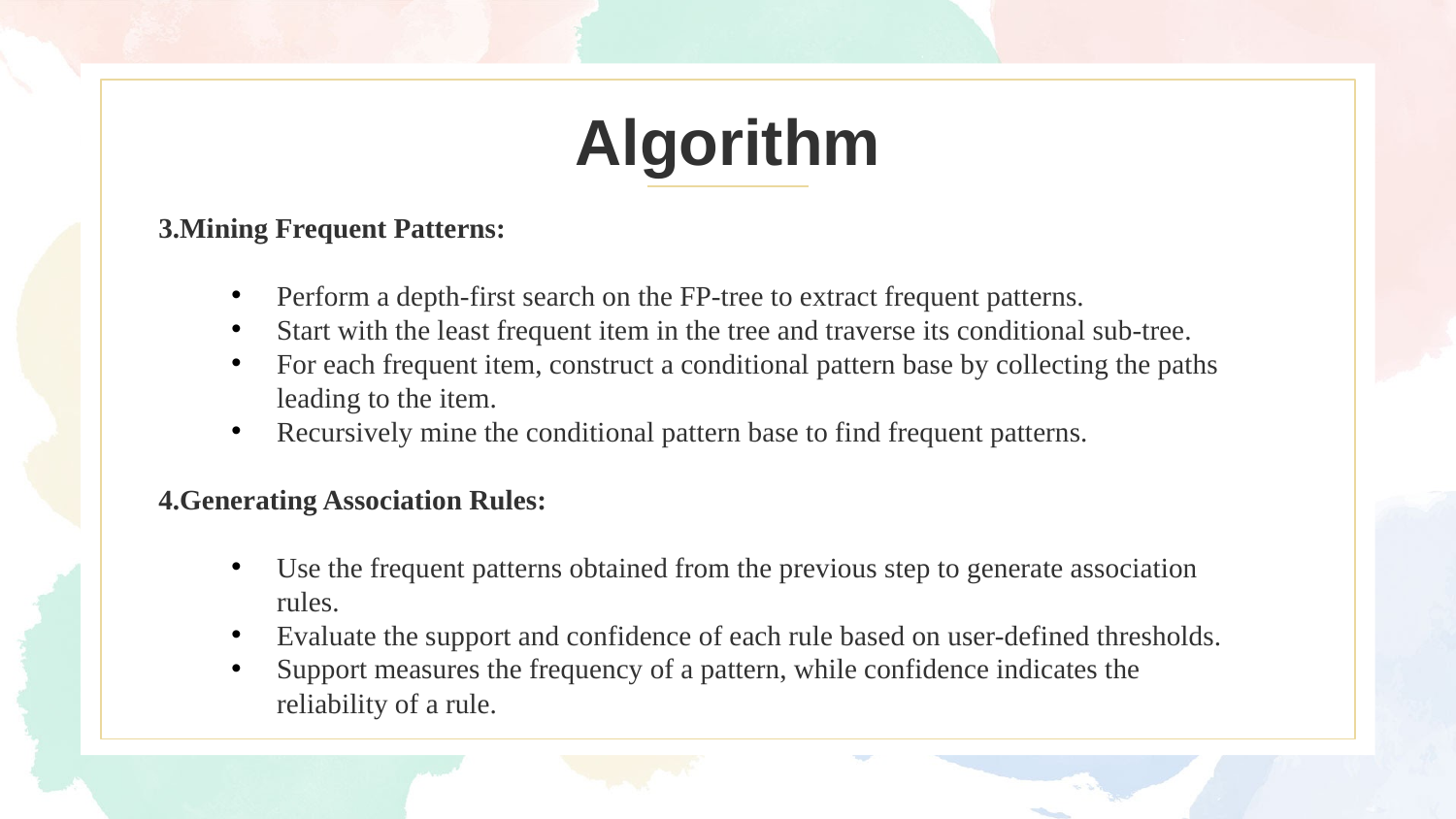

# Algorithm
3.Mining Frequent Patterns:

Perform a depth-first search on the FP-tree to extract frequent patterns.
Start with the least frequent item in the tree and traverse its conditional sub-tree.
For each frequent item, construct a conditional pattern base by collecting the paths leading to the item.
Recursively mine the conditional pattern base to find frequent patterns.

4.Generating Association Rules:
Use the frequent patterns obtained from the previous step to generate association rules.
Evaluate the support and confidence of each rule based on user-defined thresholds.
Support measures the frequency of a pattern, while confidence indicates the reliability of a rule.